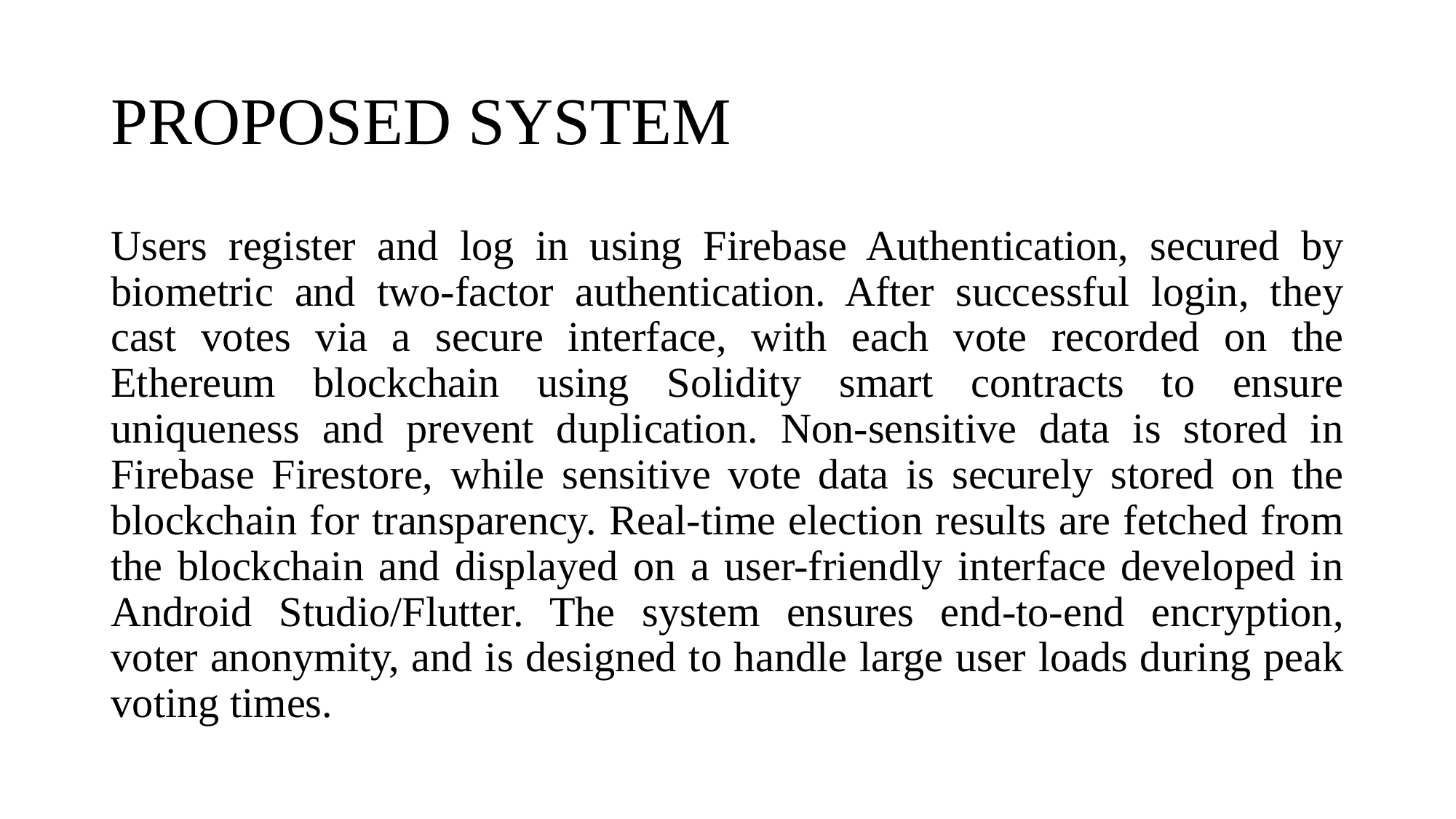

# PROPOSED SYSTEM
Users register and log in using Firebase Authentication, secured by biometric and two-factor authentication. After successful login, they cast votes via a secure interface, with each vote recorded on the Ethereum blockchain using Solidity smart contracts to ensure uniqueness and prevent duplication. Non-sensitive data is stored in Firebase Firestore, while sensitive vote data is securely stored on the blockchain for transparency. Real-time election results are fetched from the blockchain and displayed on a user-friendly interface developed in Android Studio/Flutter. The system ensures end-to-end encryption, voter anonymity, and is designed to handle large user loads during peak voting times.